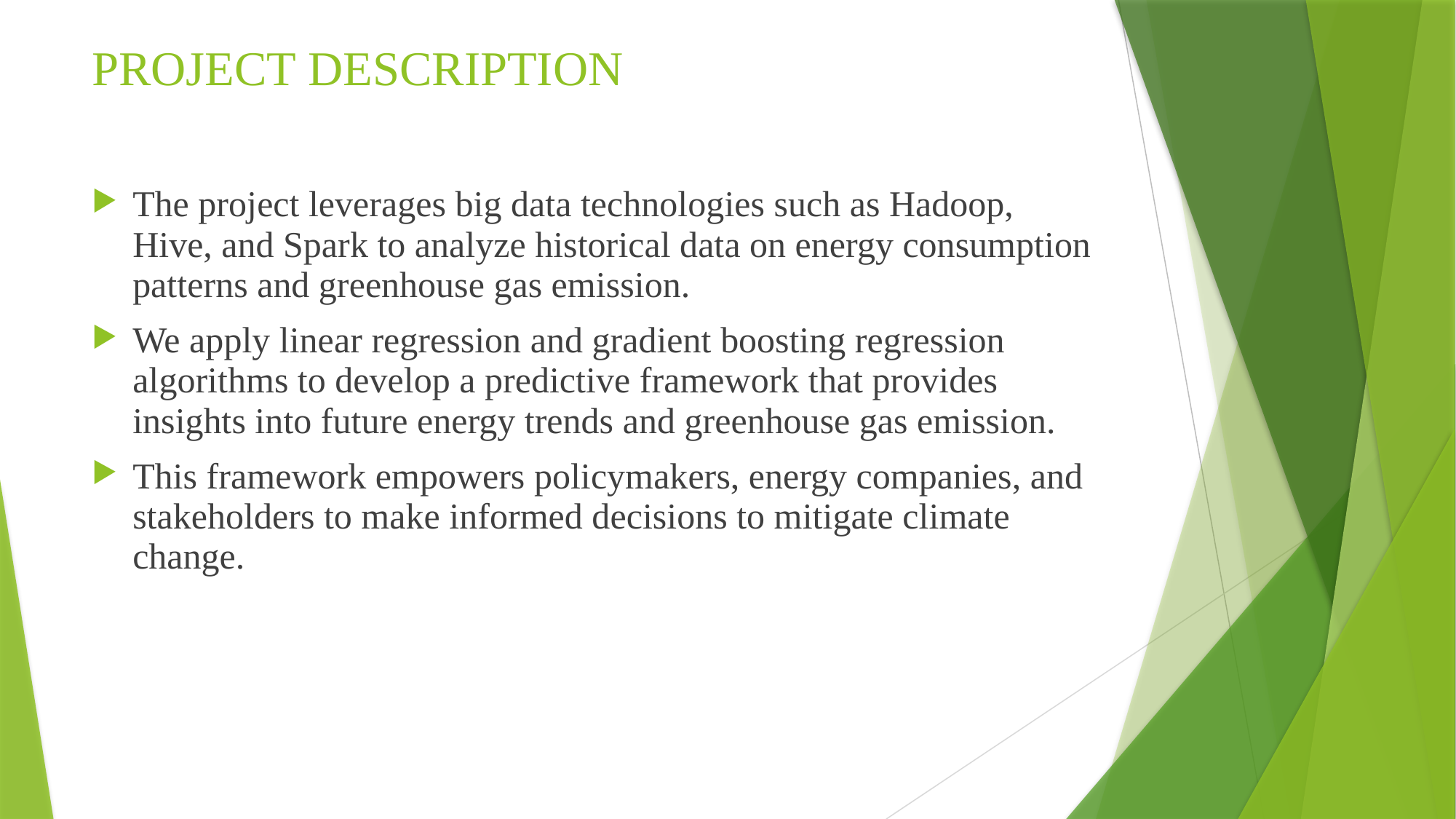

# PROJECT DESCRIPTION
The project leverages big data technologies such as Hadoop, Hive, and Spark to analyze historical data on energy consumption patterns and greenhouse gas emission.
We apply linear regression and gradient boosting regression algorithms to develop a predictive framework that provides insights into future energy trends and greenhouse gas emission.
This framework empowers policymakers, energy companies, and stakeholders to make informed decisions to mitigate climate change.